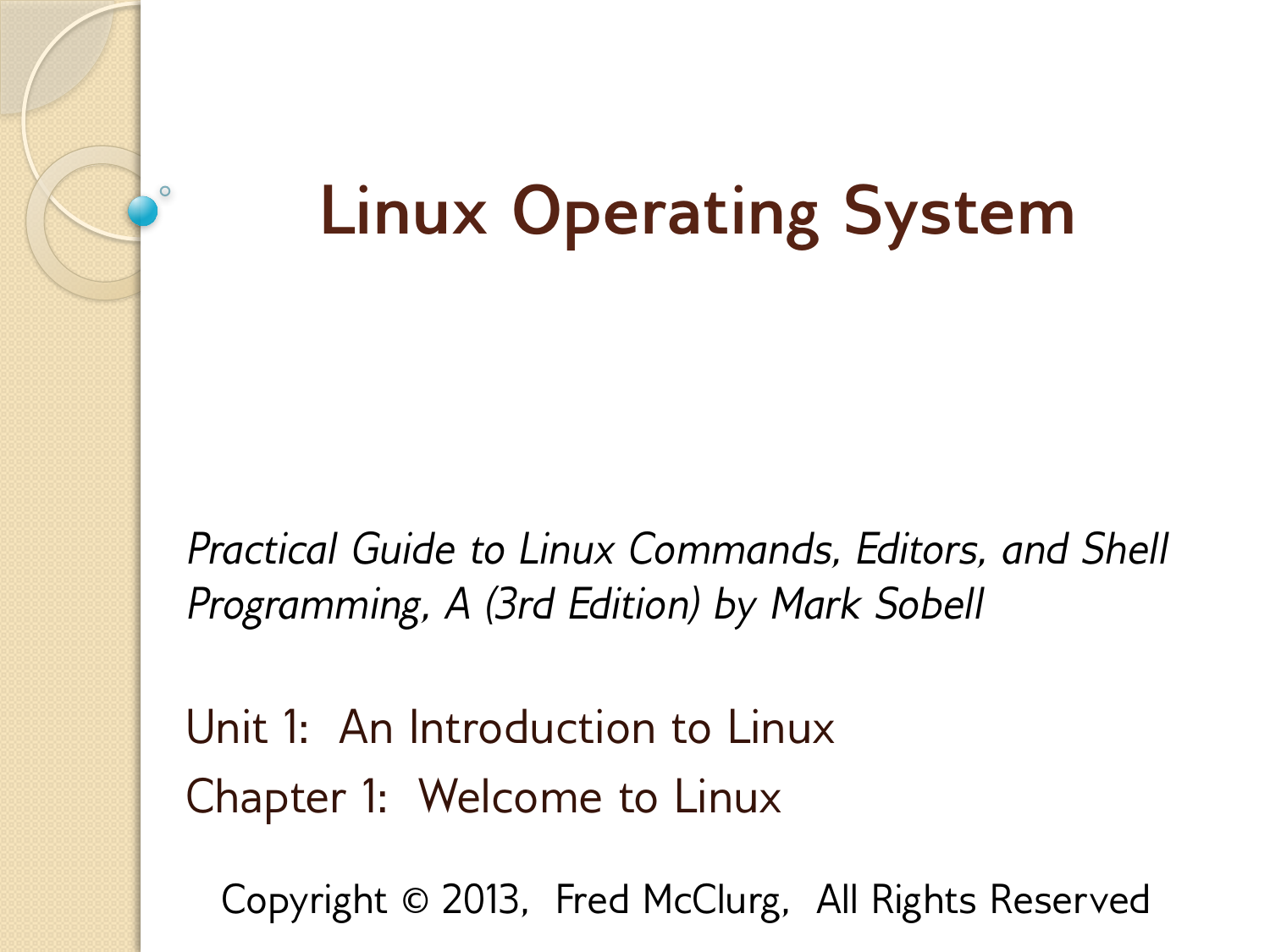

# Linux Operating System

Practical Guide to Linux Commands, Editors, and Shell Programming, A (3rd Edition) by Mark Sobell
Unit 1:  An Introduction to Linux
Chapter 1:  Welcome to Linux
Copyright © 2013,  Fred McClurg,  All Rights Reserved